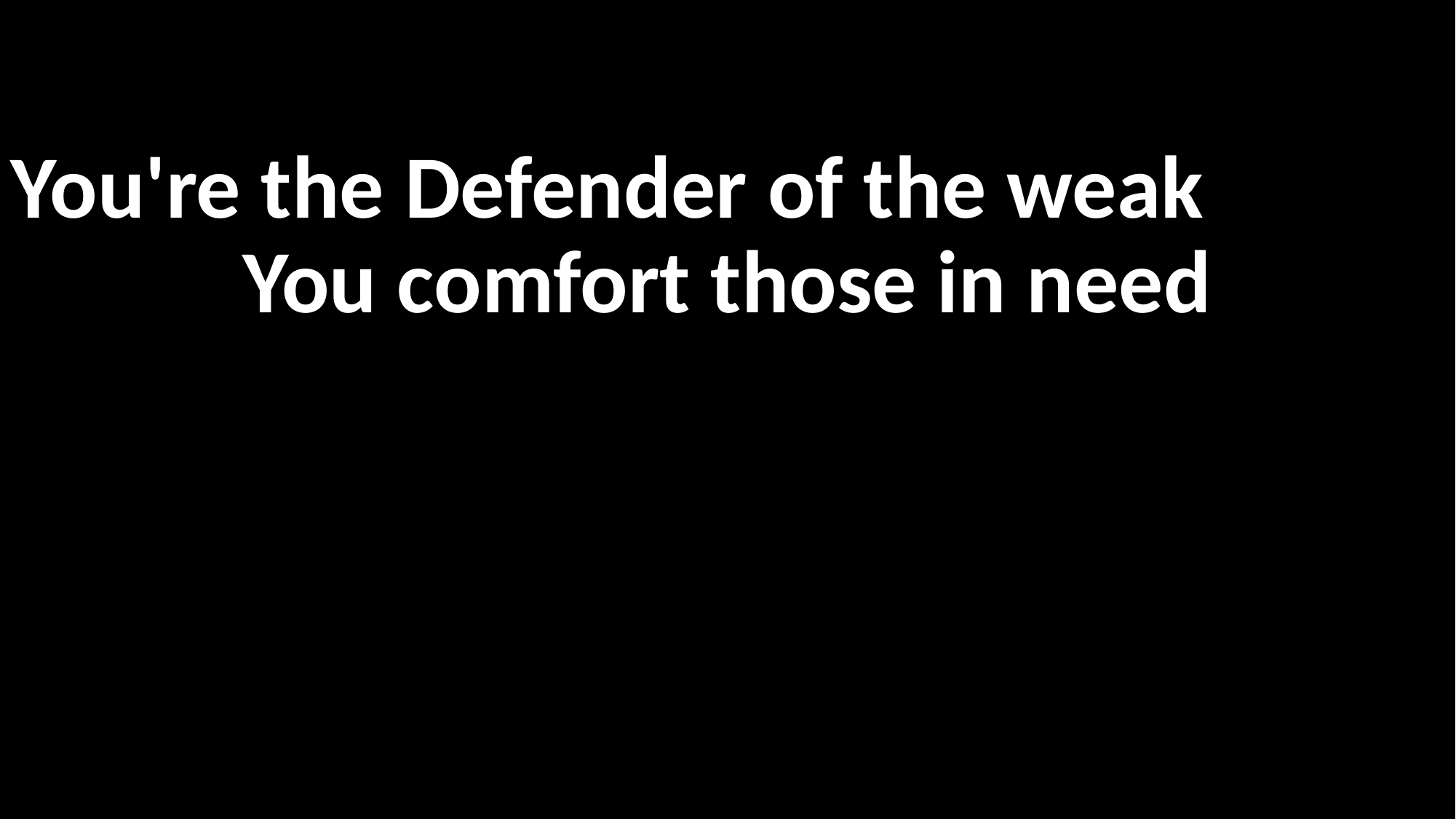

You're the Defender of the weak
You comfort those in need